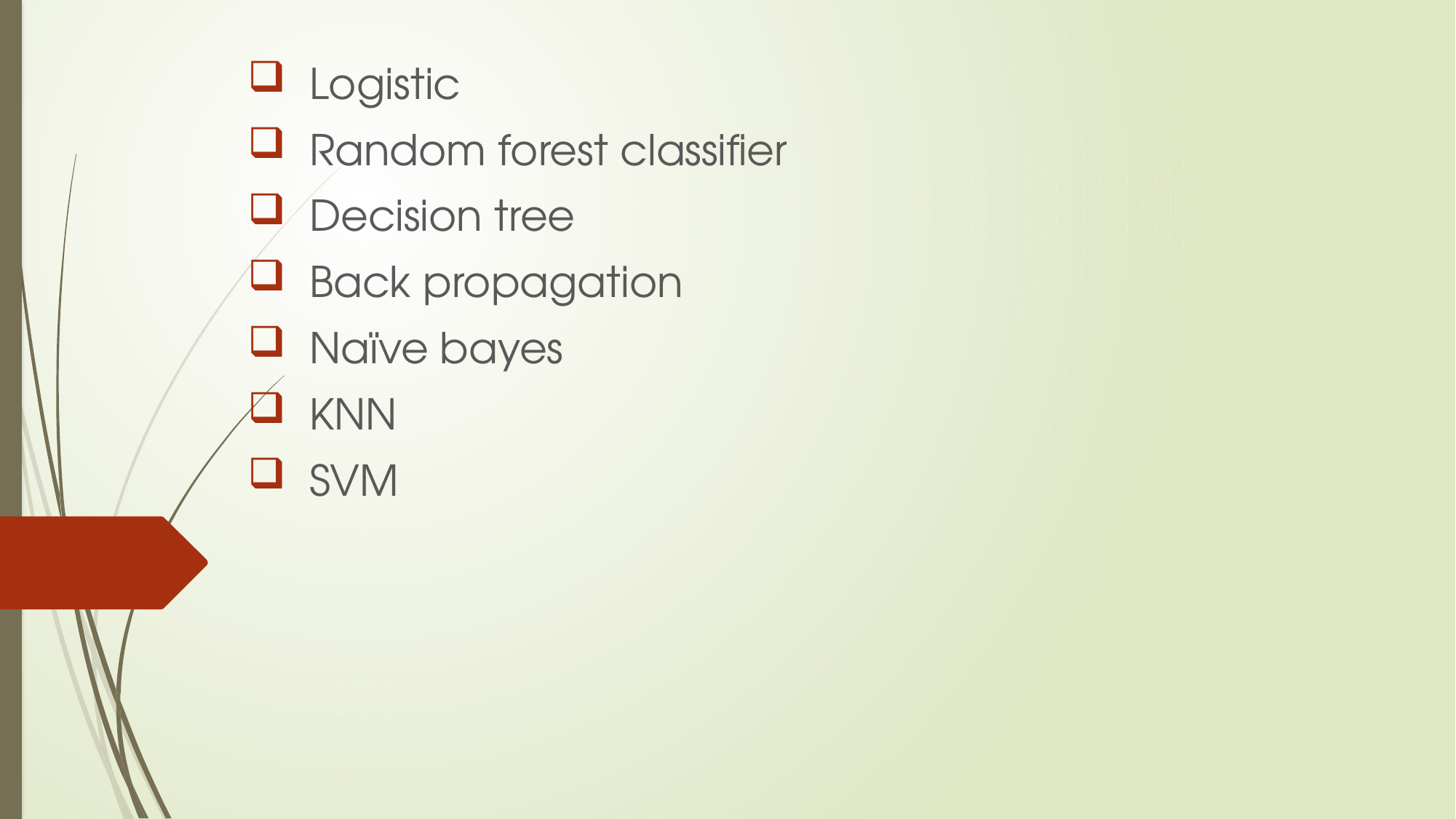

Logistic
Random forest classifier
Decision tree
Back propagation
Naïve bayes
KNN
SVM